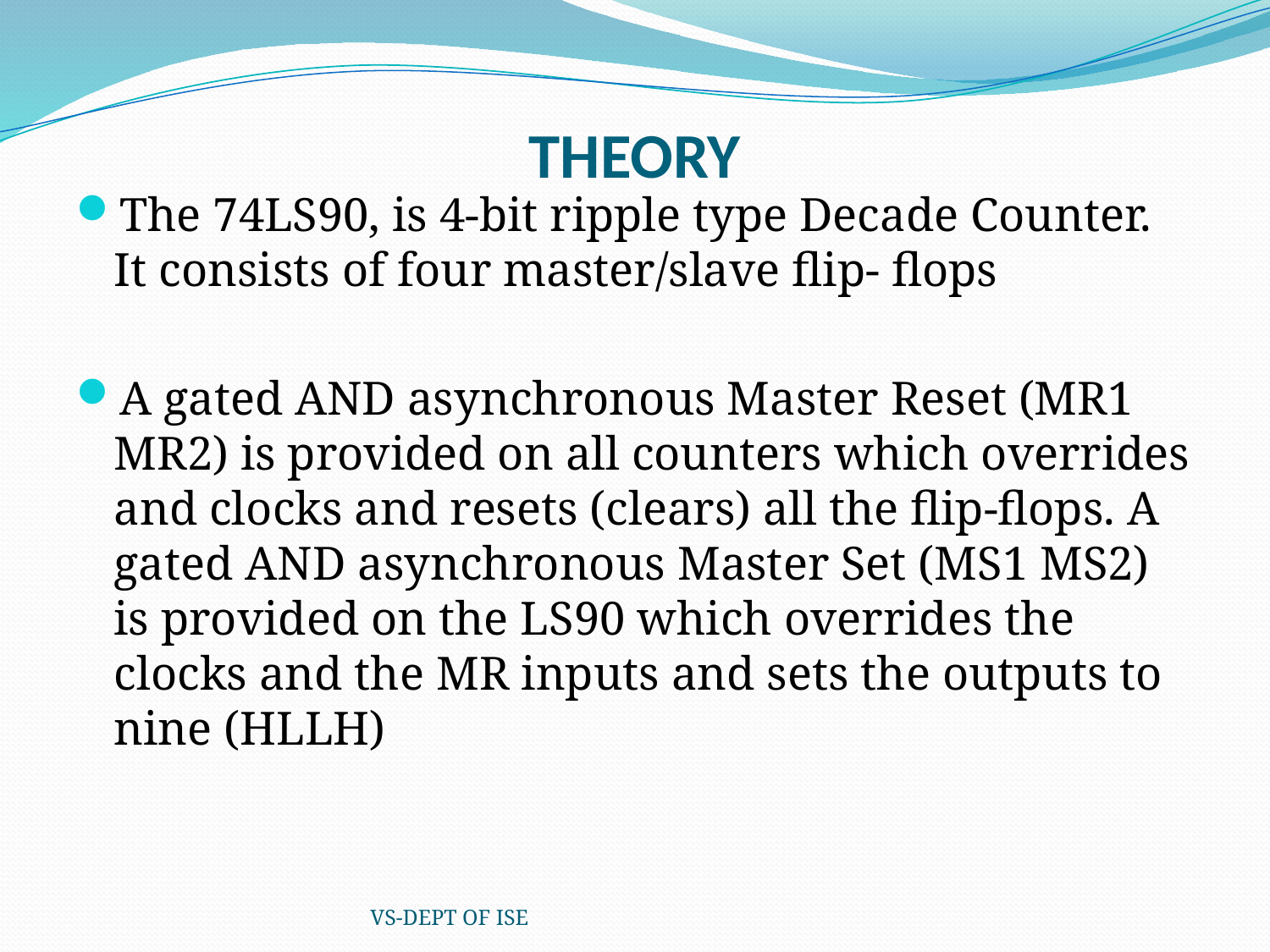

# THEORY
The 74LS90, is 4-bit ripple type Decade Counter. It consists of four master/slave flip- flops

A gated AND asynchronous Master Reset (MR1 MR2) is provided on all counters which overrides and clocks and resets (clears) all the flip-flops. A gated AND asynchronous Master Set (MS1 MS2) is provided on the LS90 which overrides the clocks and the MR inputs and sets the outputs to nine (HLLH)

VS-DEPT OF ISE